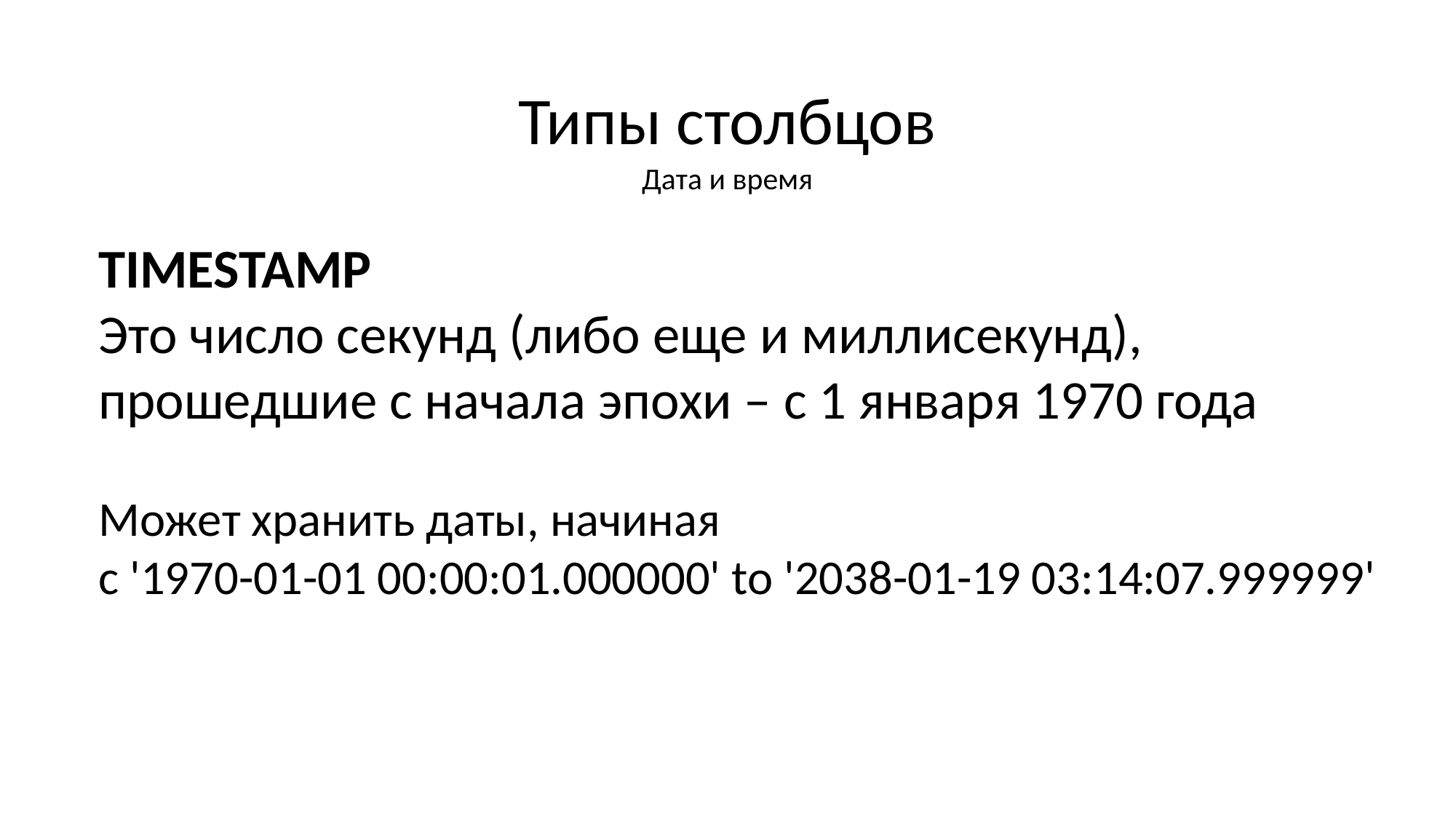

# Типы столбцов
Дата и время
TIMESTAMP
Это число секунд (либо еще и миллисекунд),
прошедшие с начала эпохи – с 1 января 1970 года

Может хранить даты, начиная
с '1970-01-01 00:00:01.000000' to '2038-01-19 03:14:07.999999'